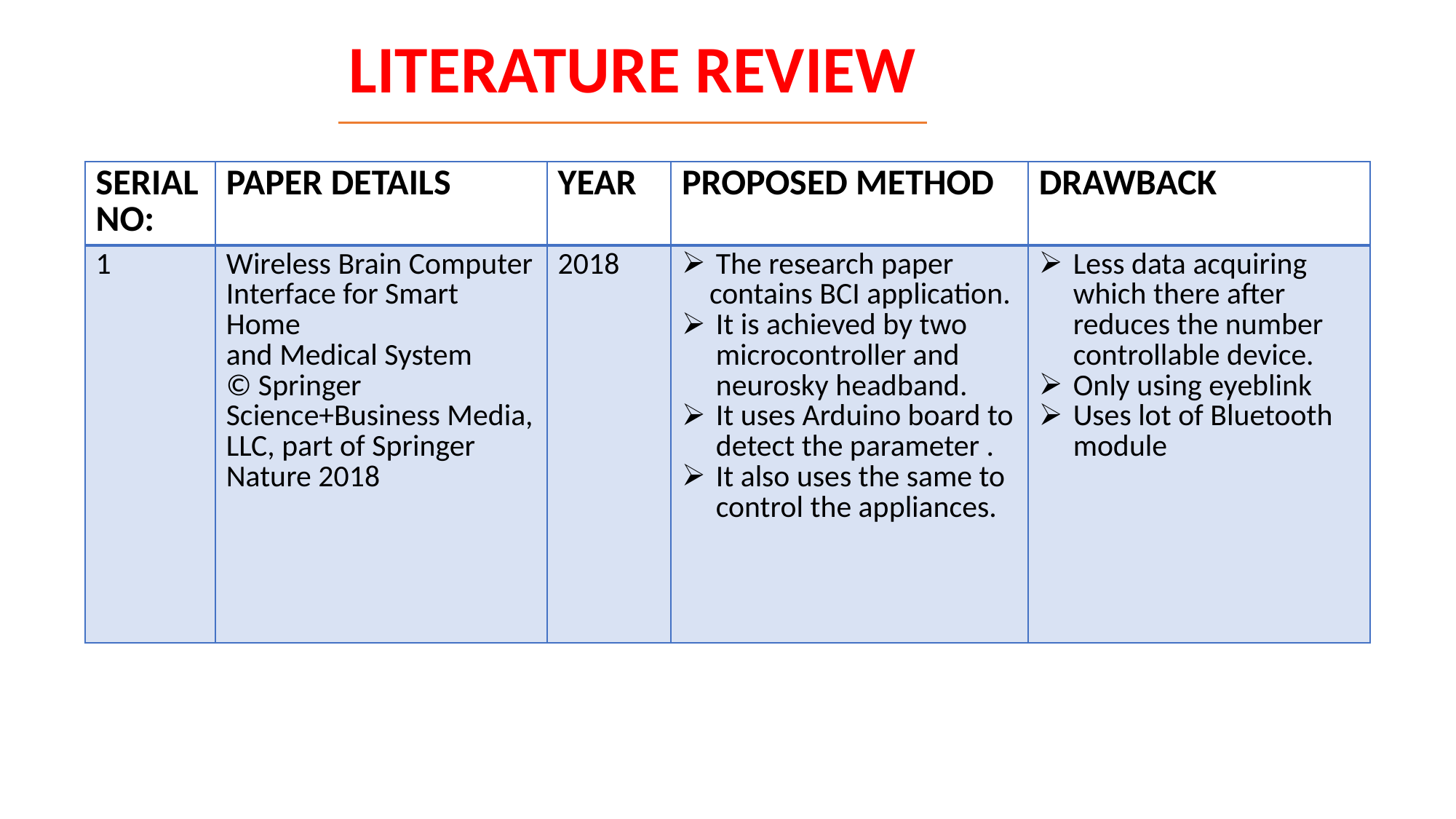

# LITERATURE REVIEW
| SERIAL NO: | PAPER DETAILS | YEAR | PROPOSED METHOD | DRAWBACK |
| --- | --- | --- | --- | --- |
| 1 | Wireless Brain Computer Interface for Smart Home and Medical System © Springer Science+Business Media, LLC, part of Springer Nature 2018 | 2018 | The research paper contains BCI application. It is achieved by two microcontroller and neurosky headband. It uses Arduino board to detect the parameter . It also uses the same to control the appliances. | Less data acquiring which there after reduces the number controllable device. Only using eyeblink Uses lot of Bluetooth module |
HOME AUTOMATION USING BRAIN COMPUTER INTERFACE